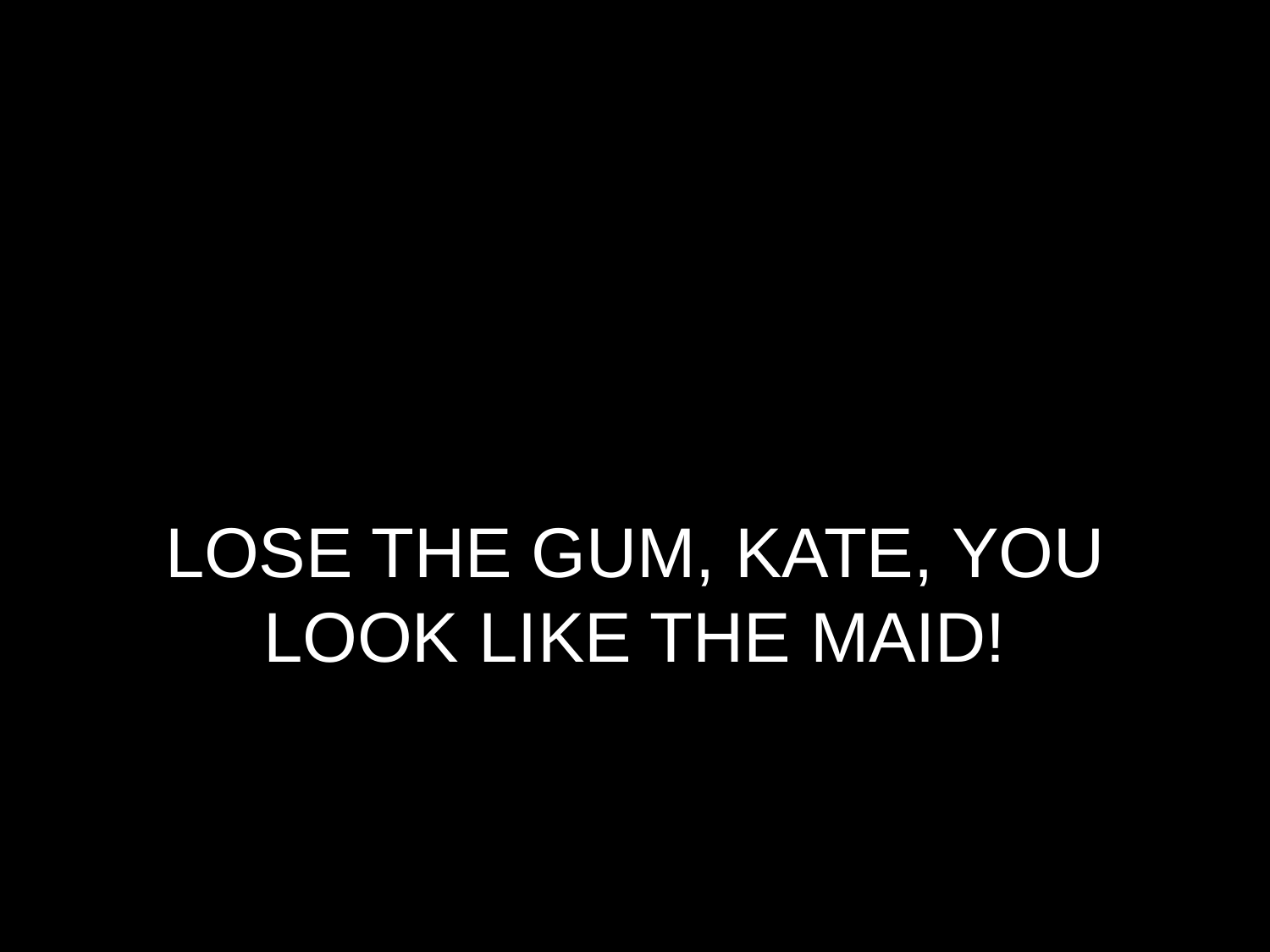

# LOSE THE GUM, KATE, YOU LOOK LIKE THE MAID!